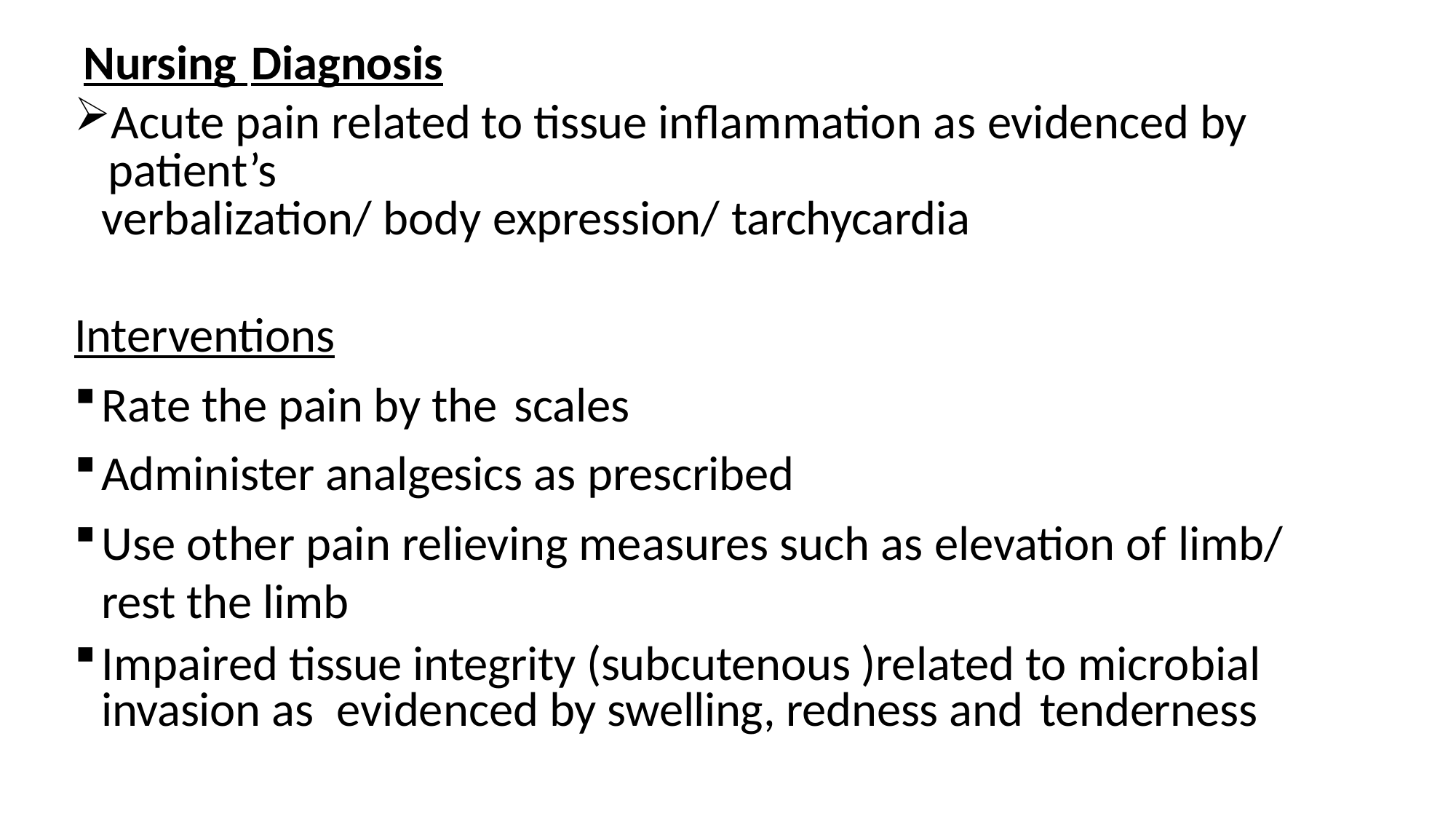

Nursing Diagnosis
Acute pain related to tissue inflammation as evidenced by patient’s
verbalization/ body expression/ tarchycardia

Interventions
Rate the pain by the scales
Administer analgesics as prescribed
Use other pain relieving measures such as elevation of limb/ rest the limb
Impaired tissue integrity (subcutenous )related to microbial invasion as  evidenced by swelling, redness and tenderness